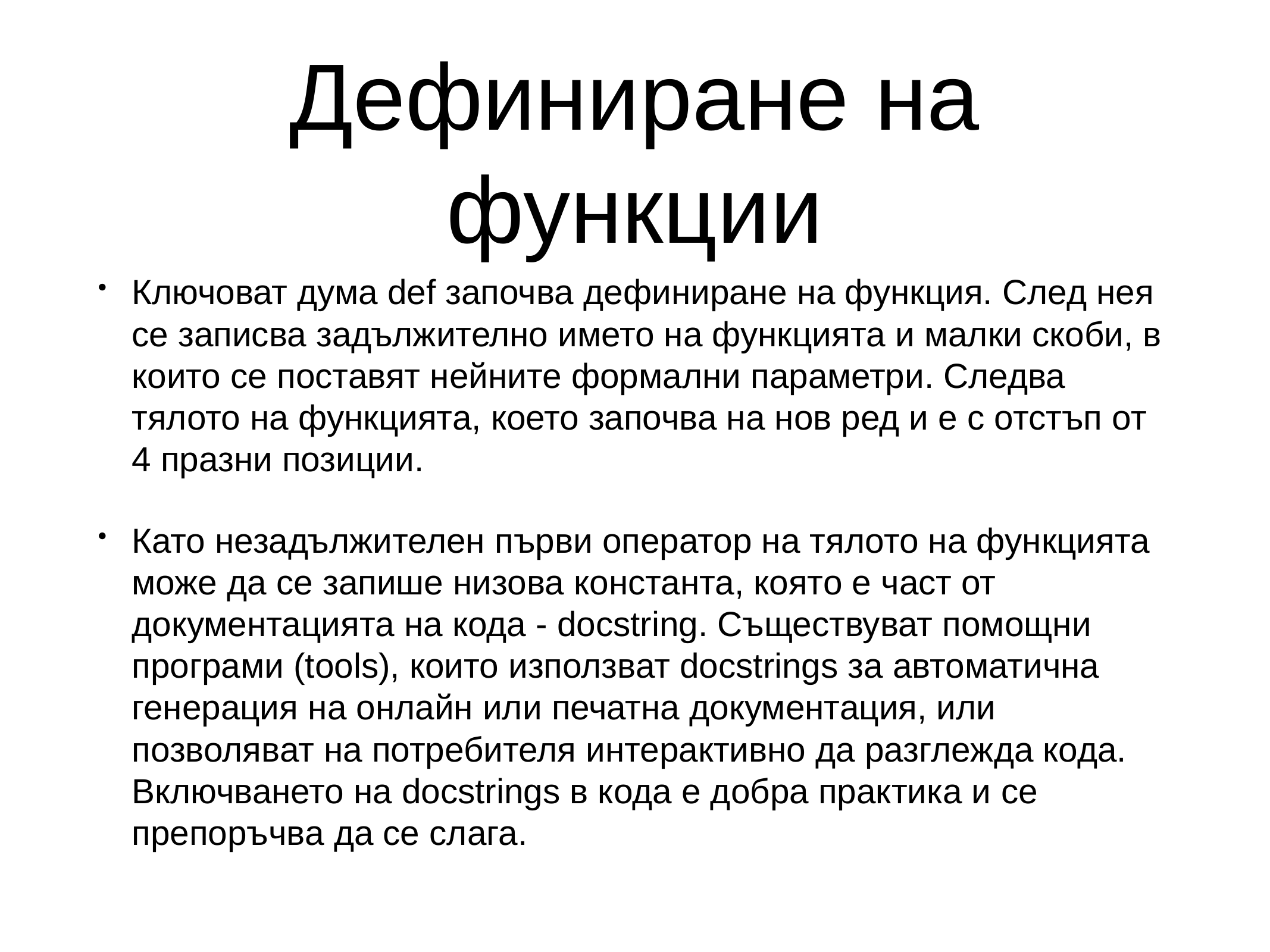

# Дефиниране на функции
Ключоват дума def започва дефиниране на функция. След нея се записва задължително името на функцията и малки скоби, в които се поставят нейните формални параметри. Следва тялото на функцията, което започва на нов ред и е с отстъп от 4 празни позиции.
Като незадължителен първи оператор на тялото на функцията може да се запише низова константа, която е част от документацията на кода - docstring. Съществуват помощни програми (tools), които използват docstrings за автоматична генерация на онлайн или печатна документация, или позволяват на потребителя интерактивно да разглежда кода. Включването на docstrings в кода е добра практика и се препоръчва да се слага.